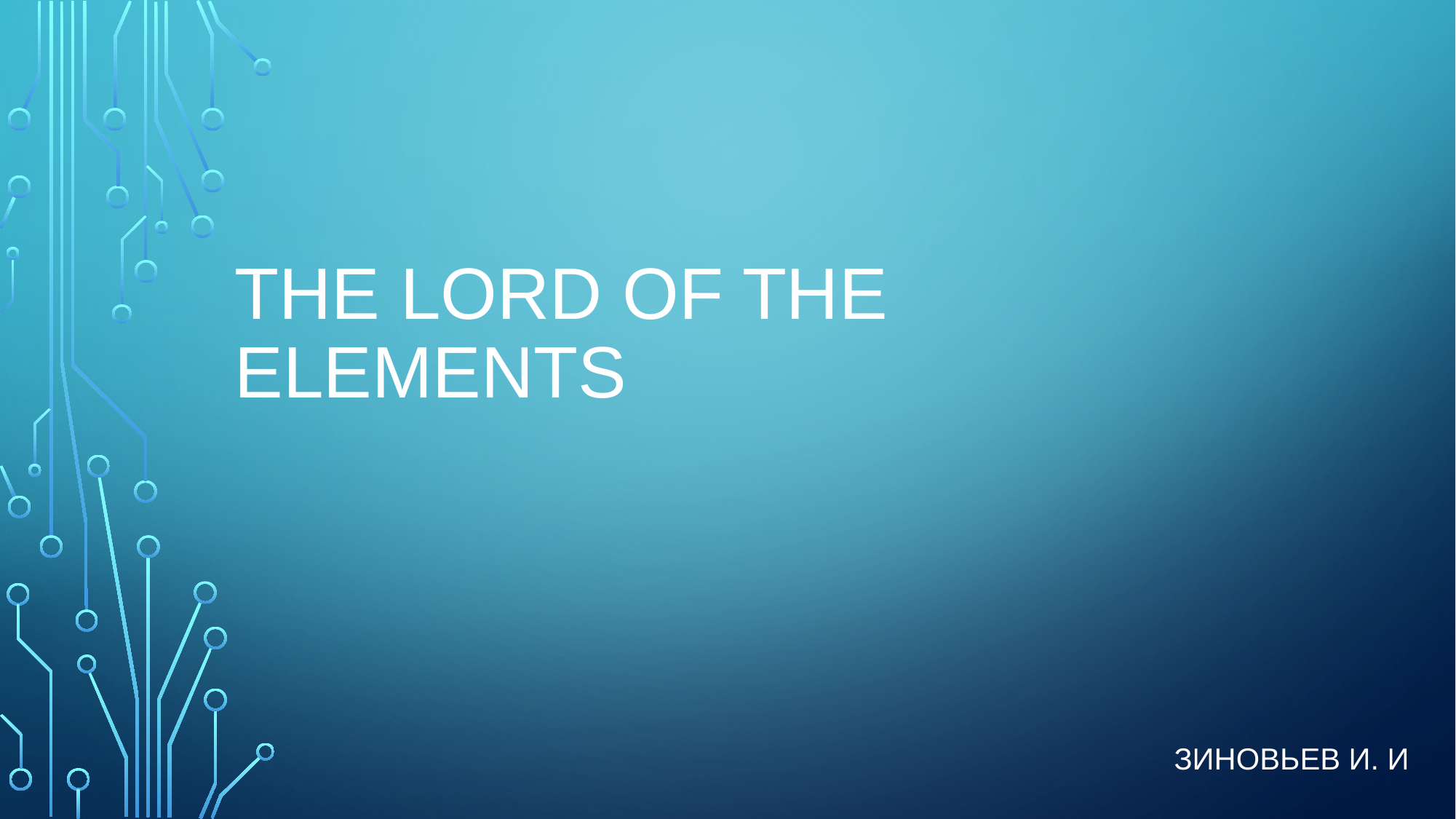

# The lord of the elements
Зиновьев И. И